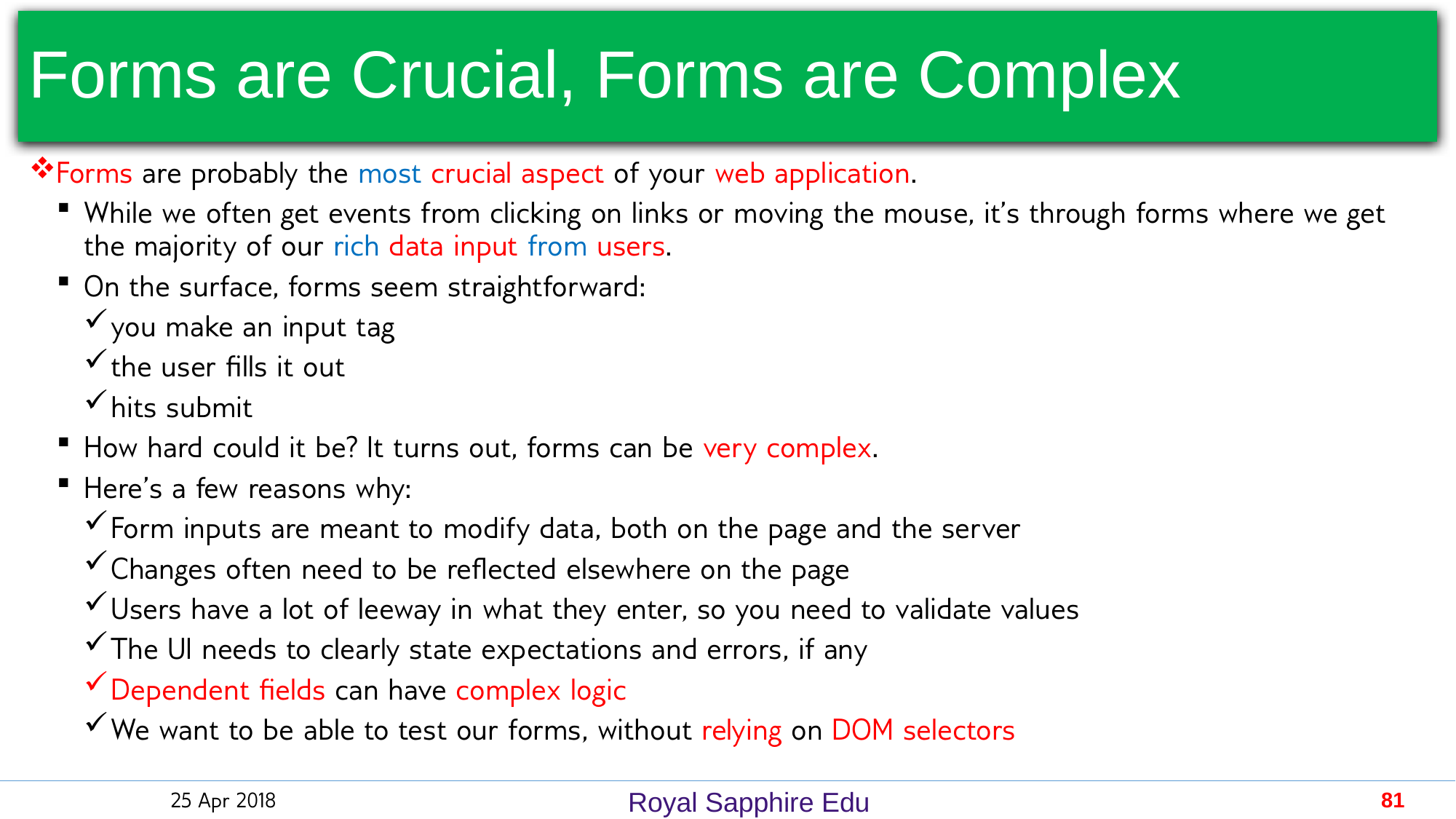

# Forms are Crucial, Forms are Complex
Forms are probably the most crucial aspect of your web application.
While we often get events from clicking on links or moving the mouse, it’s through forms where we get the majority of our rich data input from users.
On the surface, forms seem straightforward:
you make an input tag
the user fills it out
hits submit
How hard could it be? It turns out, forms can be very complex.
Here’s a few reasons why:
Form inputs are meant to modify data, both on the page and the server
Changes often need to be reflected elsewhere on the page
Users have a lot of leeway in what they enter, so you need to validate values
The UI needs to clearly state expectations and errors, if any
Dependent fields can have complex logic
We want to be able to test our forms, without relying on DOM selectors
25 Apr 2018
81